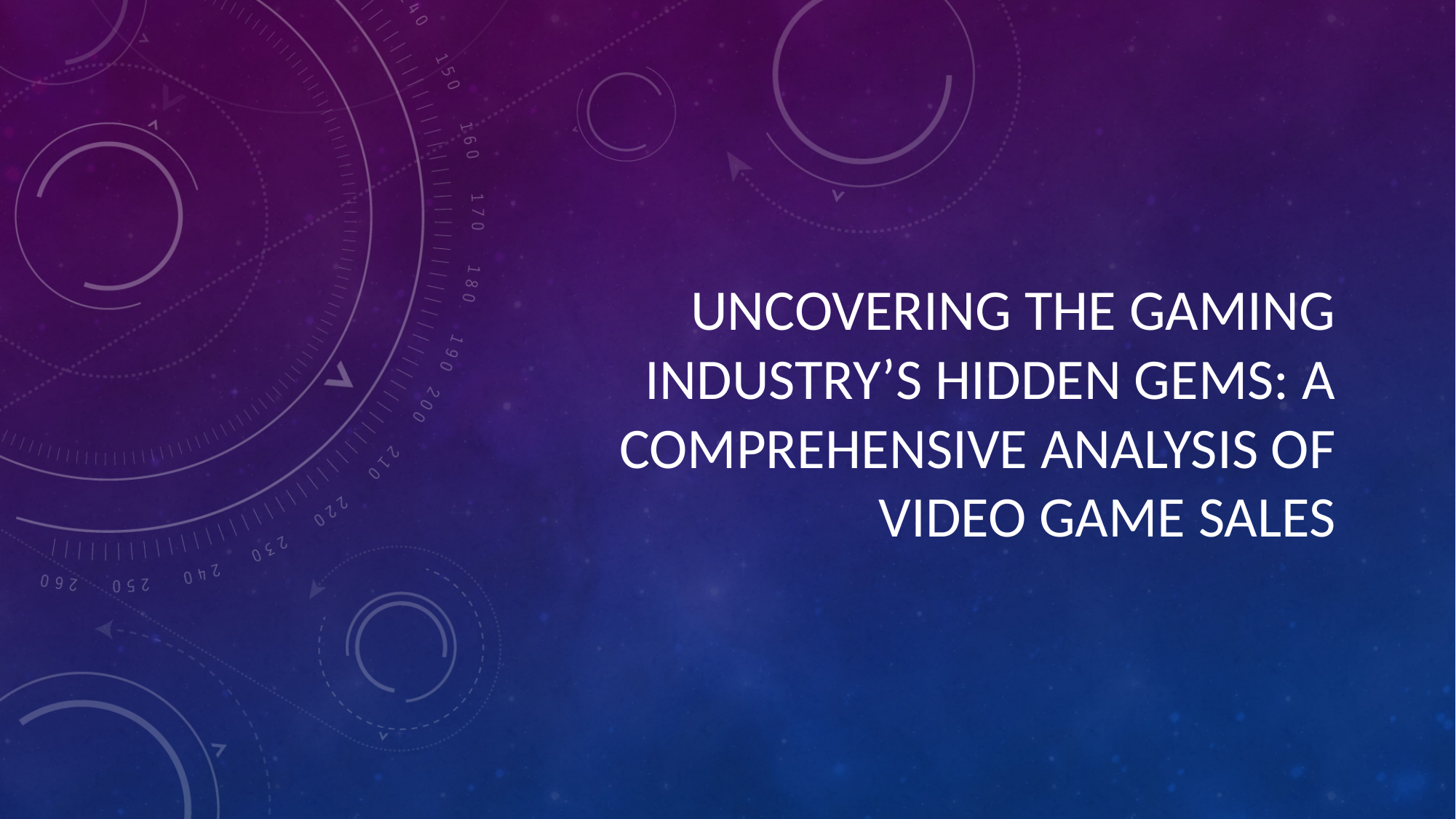

# Uncovering the gaming industry’s Hidden gems: A comprehensive analysis of video game sales